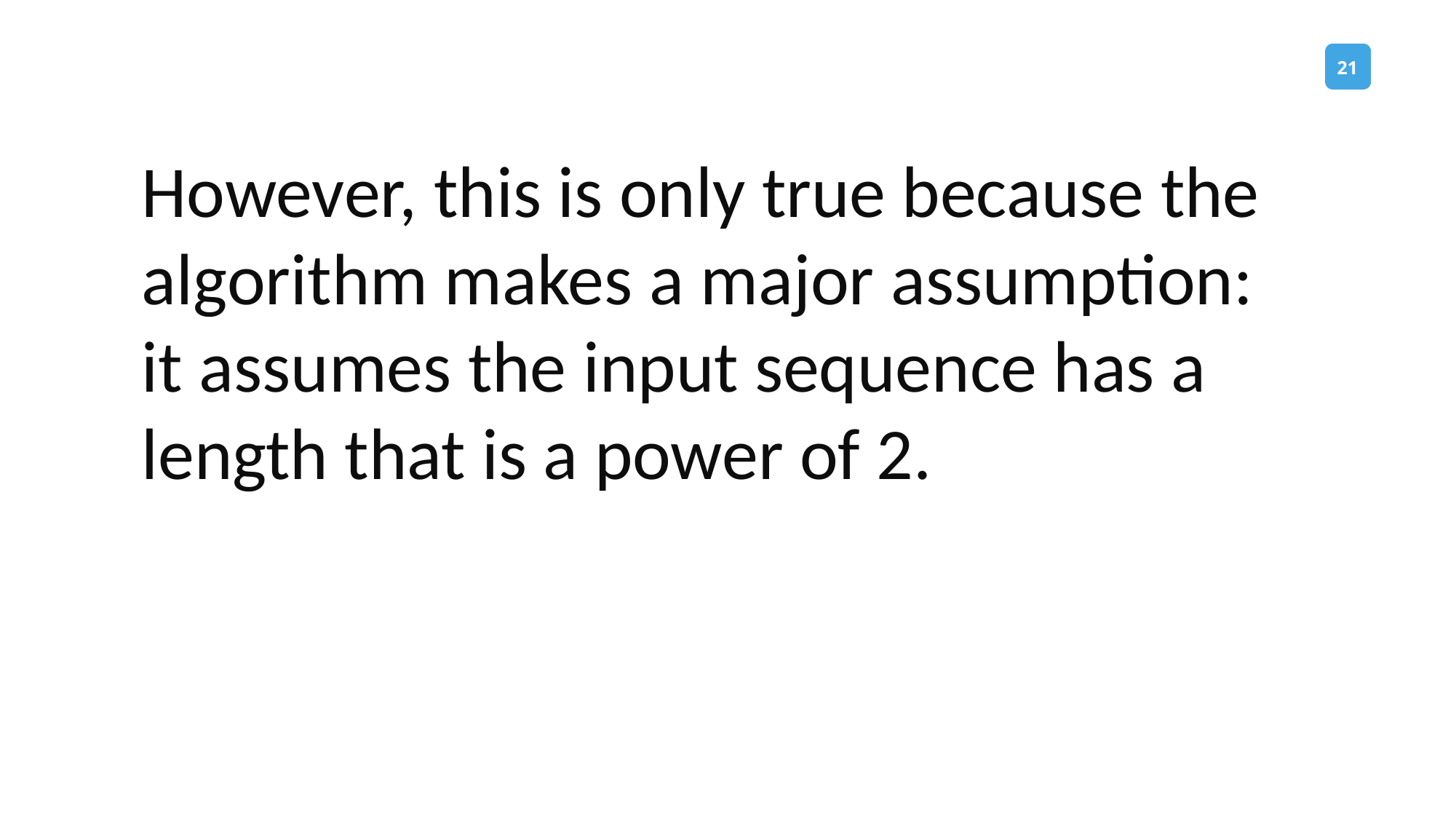

However, this is only true because the algorithm makes a major assumption: it assumes the input sequence has a length that is a power of 2.